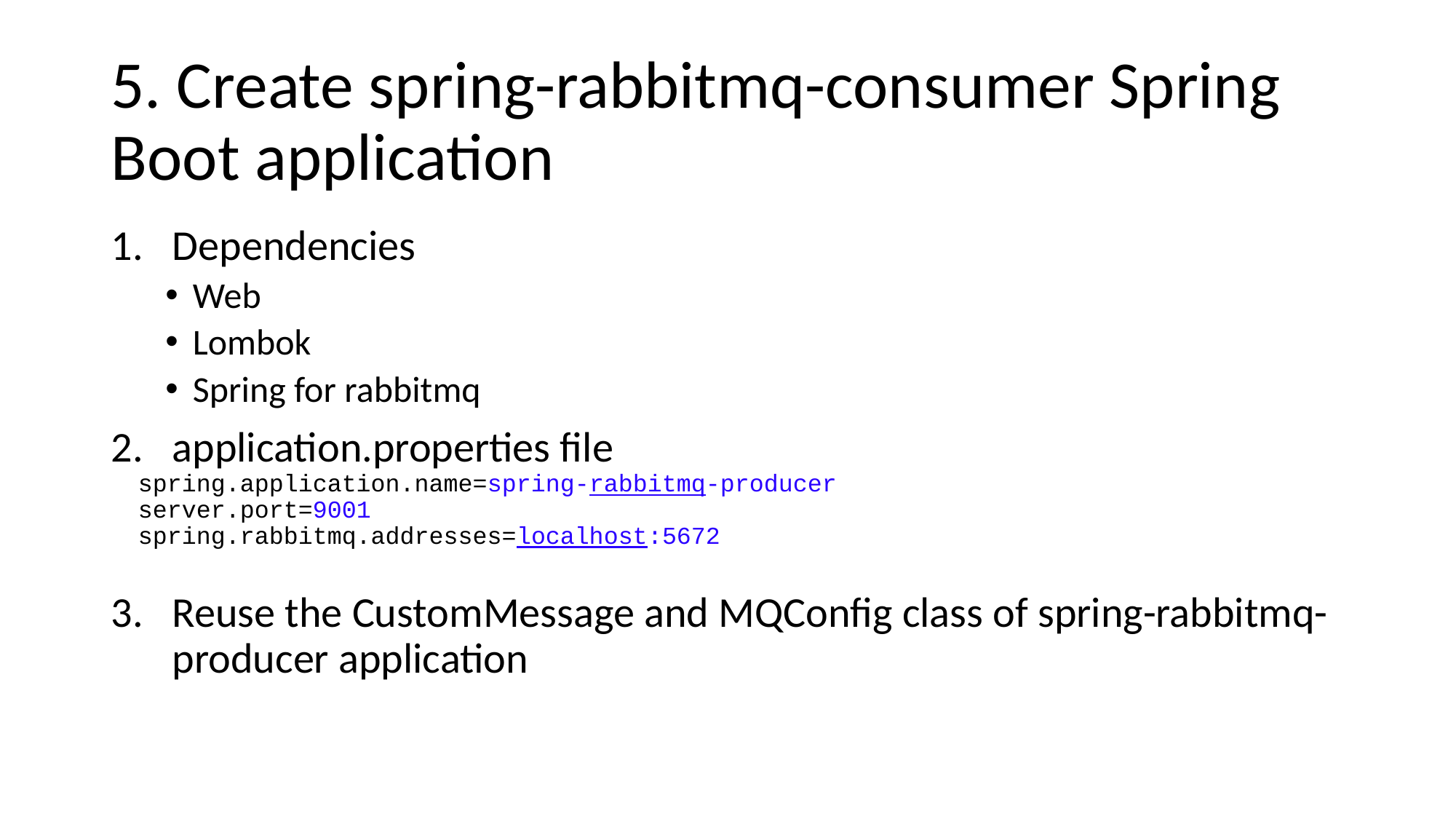

# 5. Create spring-rabbitmq-consumer Spring Boot application
Dependencies
Web
Lombok
Spring for rabbitmq
application.properties file
spring.application.name=spring-rabbitmq-producer
server.port=9001
spring.rabbitmq.addresses=localhost:5672

Reuse the CustomMessage and MQConfig class of spring-rabbitmq-producer application